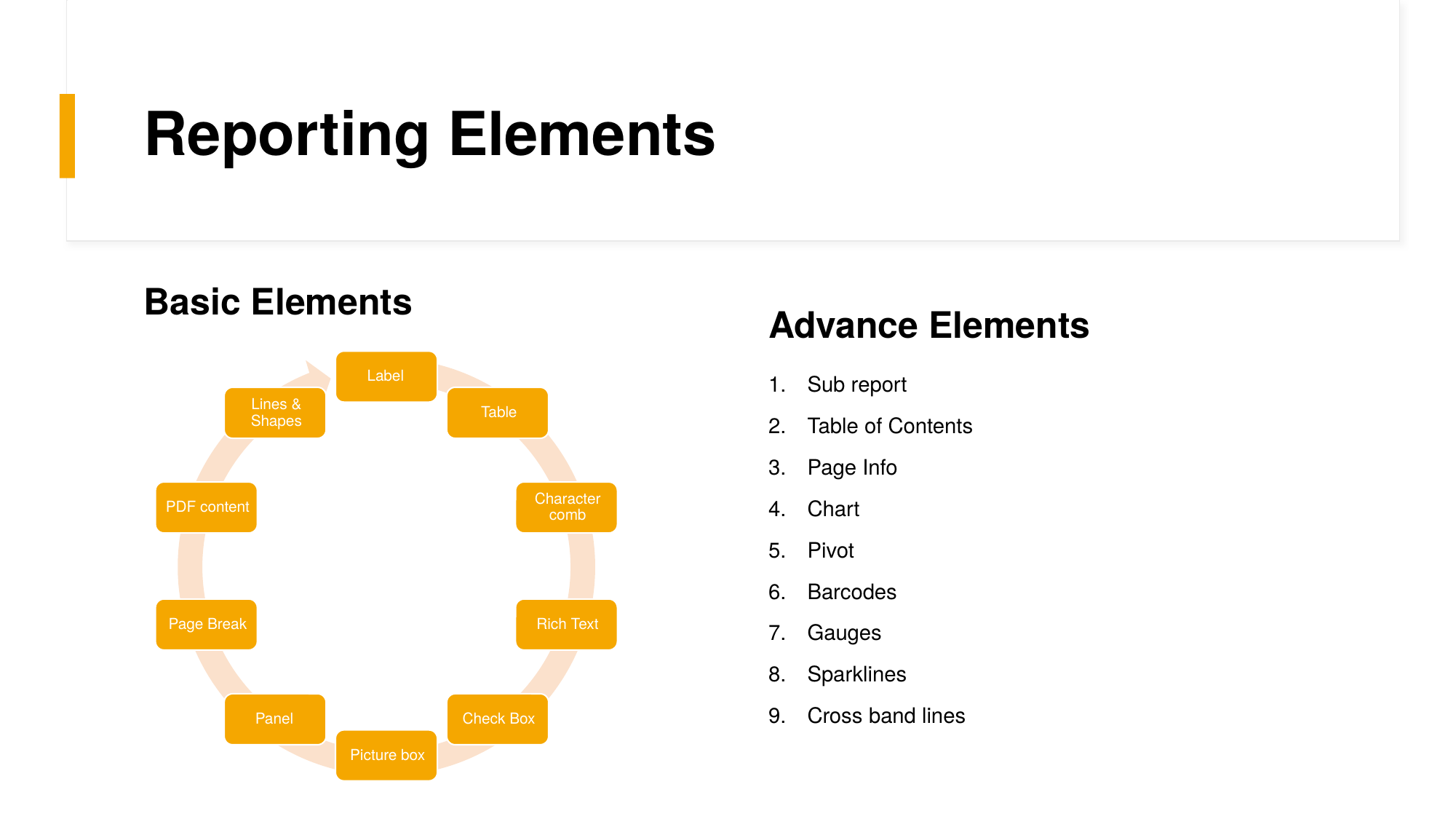

# Reporting Elements
Basic Elements
Advance Elements
Label
Table
Character comb
Rich Text
Check Box
Picture box
Panel
Page Break
PDF content
Lines & Shapes
Sub report
Table of Contents
Page Info
Chart
Pivot
Barcodes
Gauges
Sparklines
Cross band lines